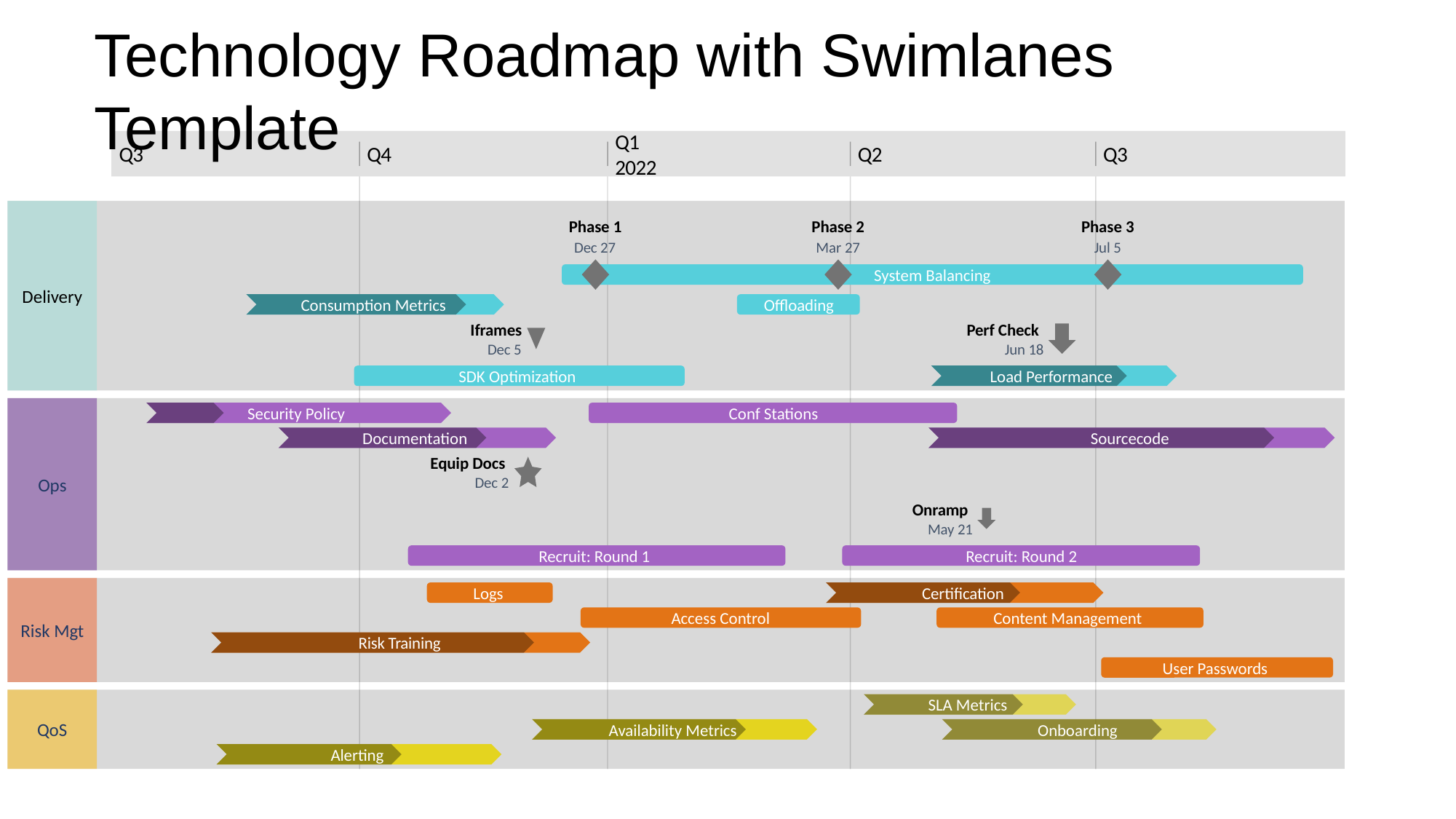

196.5 days
106.5 days
67.5 days
31.5 days
80.5 days
96.5 days
99.5 days
94.5 days
70.5 days
73.5 days
60.5 days
56.5 days
75.5 days
100 days
88 days
65 days
73 days
73 days
34 days
75 days
72 days
85%
80%
25%
85%
75%
70%
85%
75%
75%
80%
65%
2021
2022

Technology Roadmap with Swimlanes Template
Today

Q3
Q4
Q1
2022
Q2
Q3

Phase 1
Phase 2
Phase 3
Dec 27
Mar 27
Jul 5

System Balancing
Delivery

Consumption Metrics

Offloading
Iframes
Perf Check

Dec 5
Jun 18

SDK Optimization

Load Performance

Security Policy

Conf Stations

Documentation

Sourcecode
Equip Docs

Dec 2
Ops
Onramp

May 21

Recruit: Round 1

Recruit: Round 2

Logs

Certification

Access Control

Content Management
Risk Mgt

Risk Training

User Passwords

SLA Metrics
QoS

Availability Metrics

Onboarding

Alerting